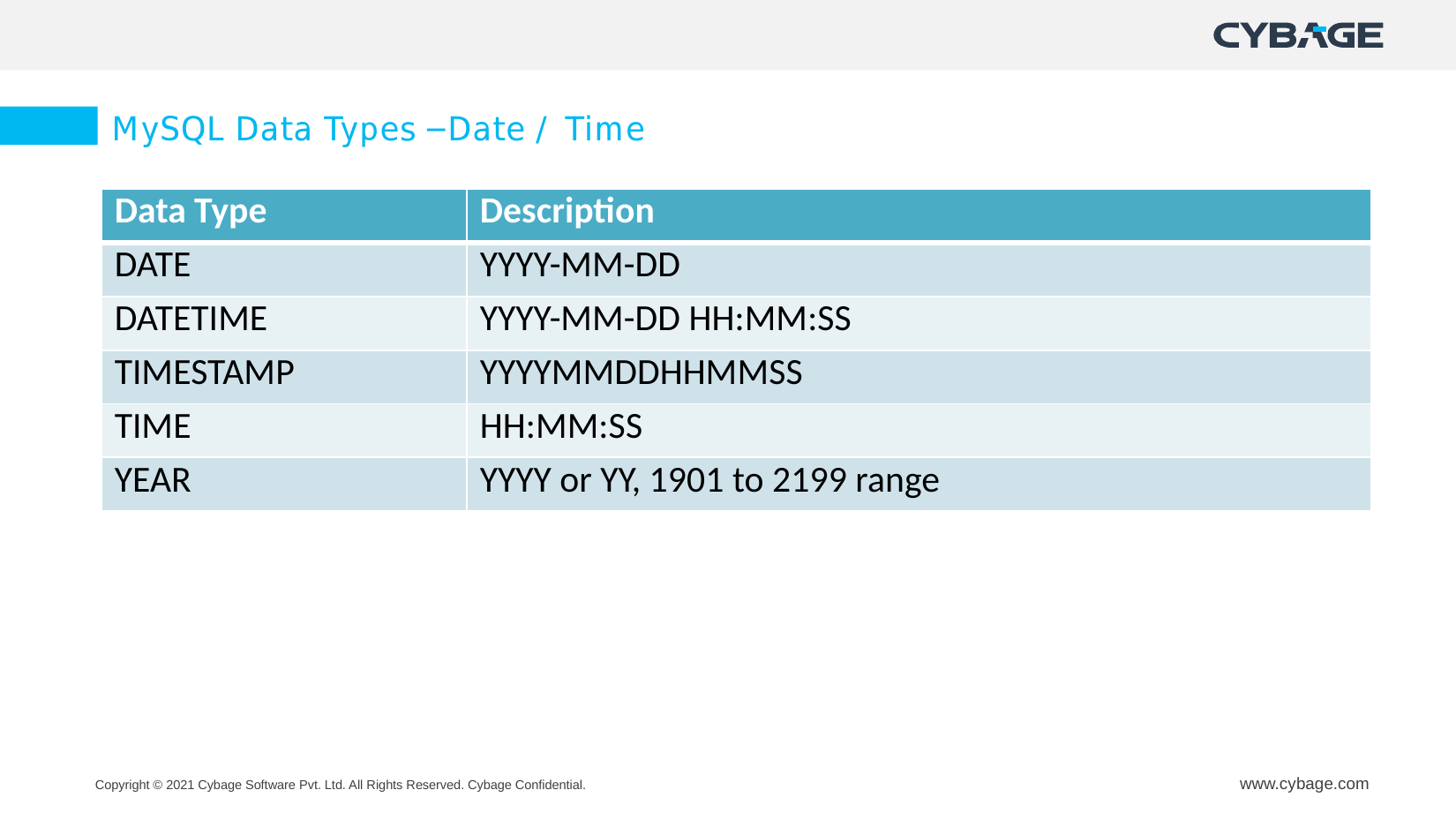

MySQL Data Types –Date / Time

| Data Type | Description |
| --- | --- |
| DATE | YYYY-MM-DD |
| DATETIME | YYYY-MM-DD HH:MM:SS |
| TIMESTAMP | YYYYMMDDHHMMSS |
| TIME | HH:MM:SS |
| YEAR | YYYY or YY, 1901 to 2199 range |